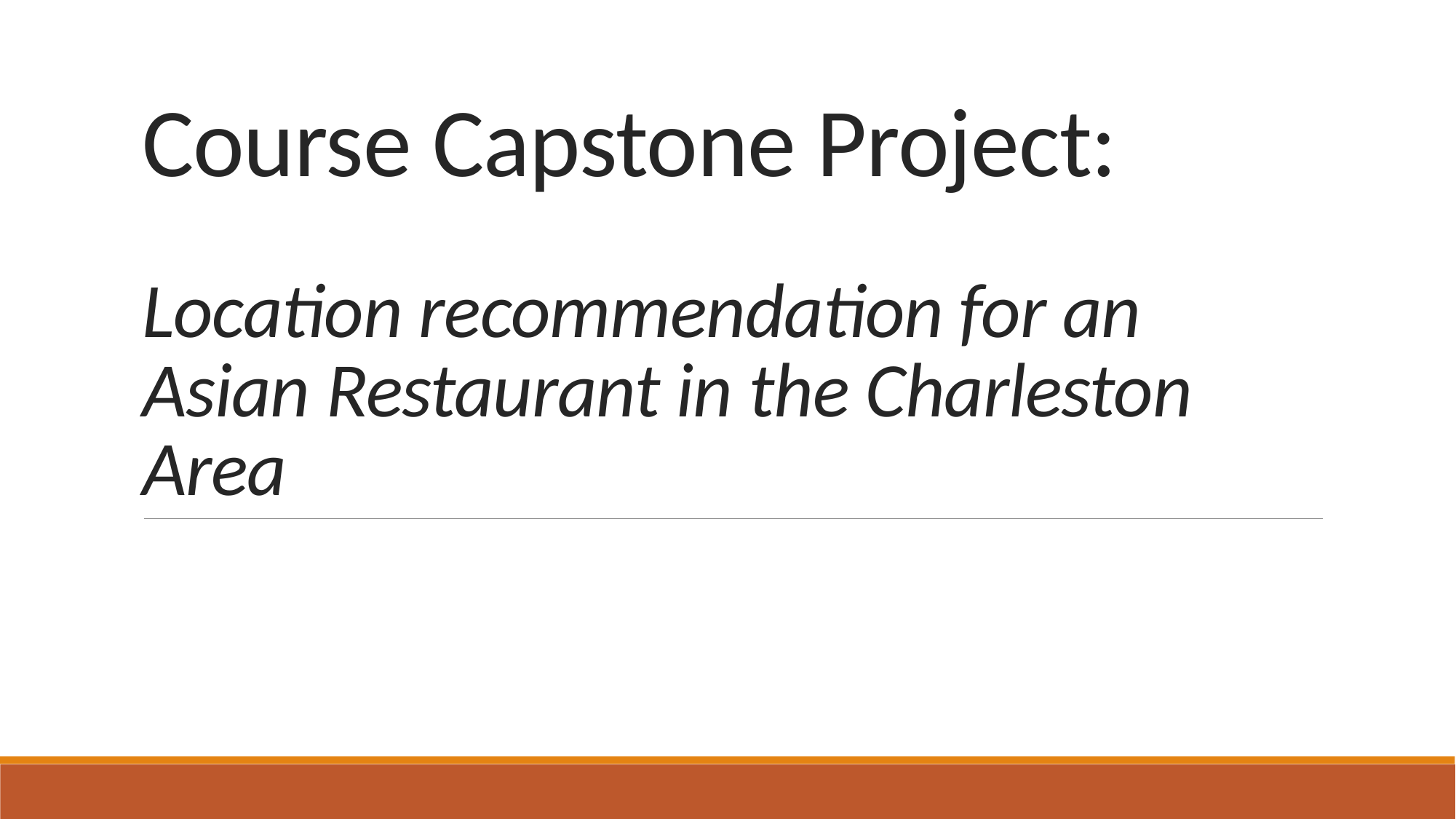

# Course Capstone Project: Location recommendation for an Asian Restaurant in the Charleston Area